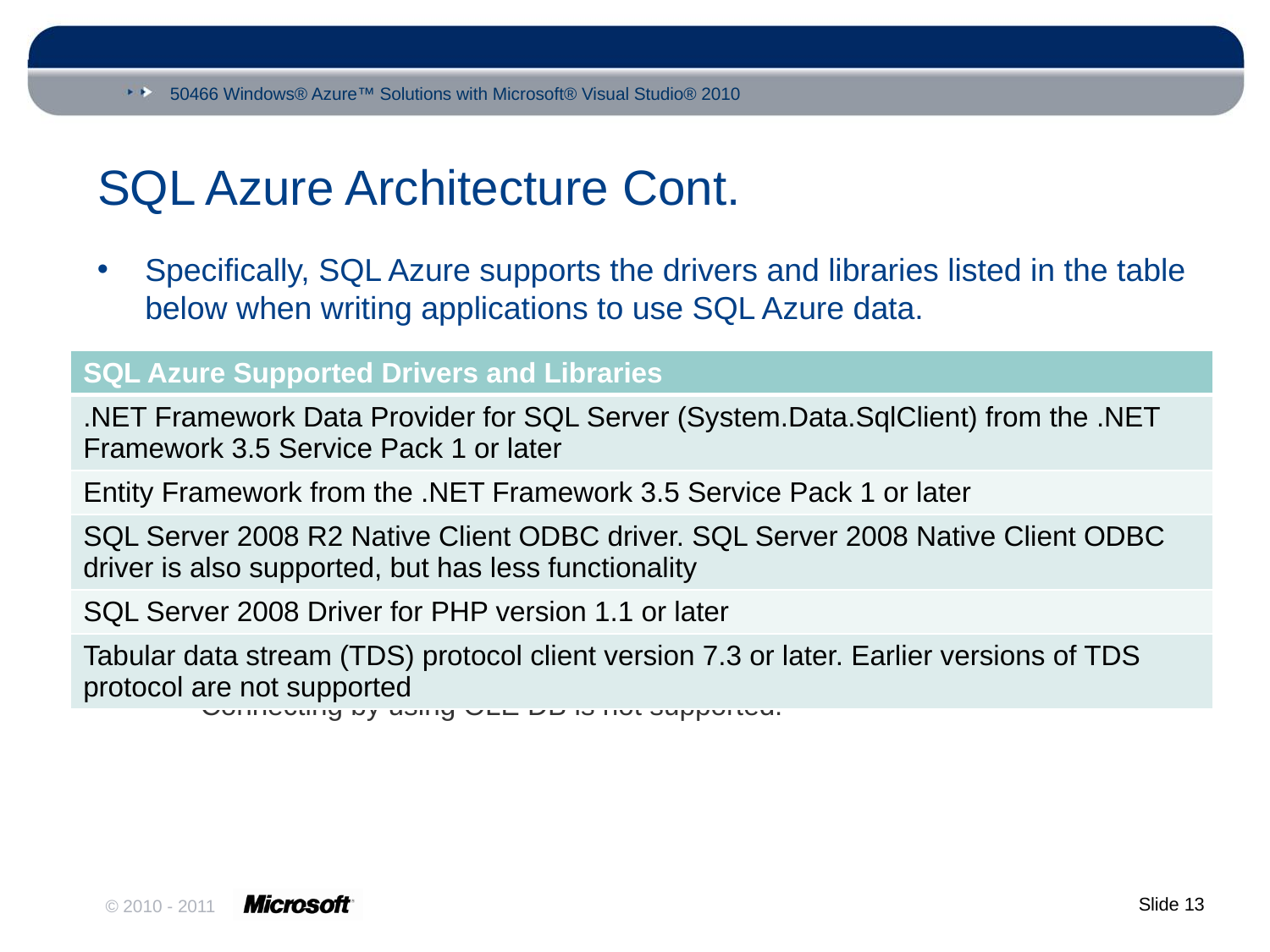

# SQL Azure Architecture Cont.
Specifically, SQL Azure supports the drivers and libraries listed in the table below when writing applications to use SQL Azure data.

Connecting by using OLE DB is not supported.

| SQL Azure Supported Drivers and Libraries |
| --- |
| .NET Framework Data Provider for SQL Server (System.Data.SqlClient) from the .NET Framework 3.5 Service Pack 1 or later |
| Entity Framework from the .NET Framework 3.5 Service Pack 1 or later |
| SQL Server 2008 R2 Native Client ODBC driver. SQL Server 2008 Native Client ODBC driver is also supported, but has less functionality |
| SQL Server 2008 Driver for PHP version 1.1 or later |
| Tabular data stream (TDS) protocol client version 7.3 or later. Earlier versions of TDS protocol are not supported |